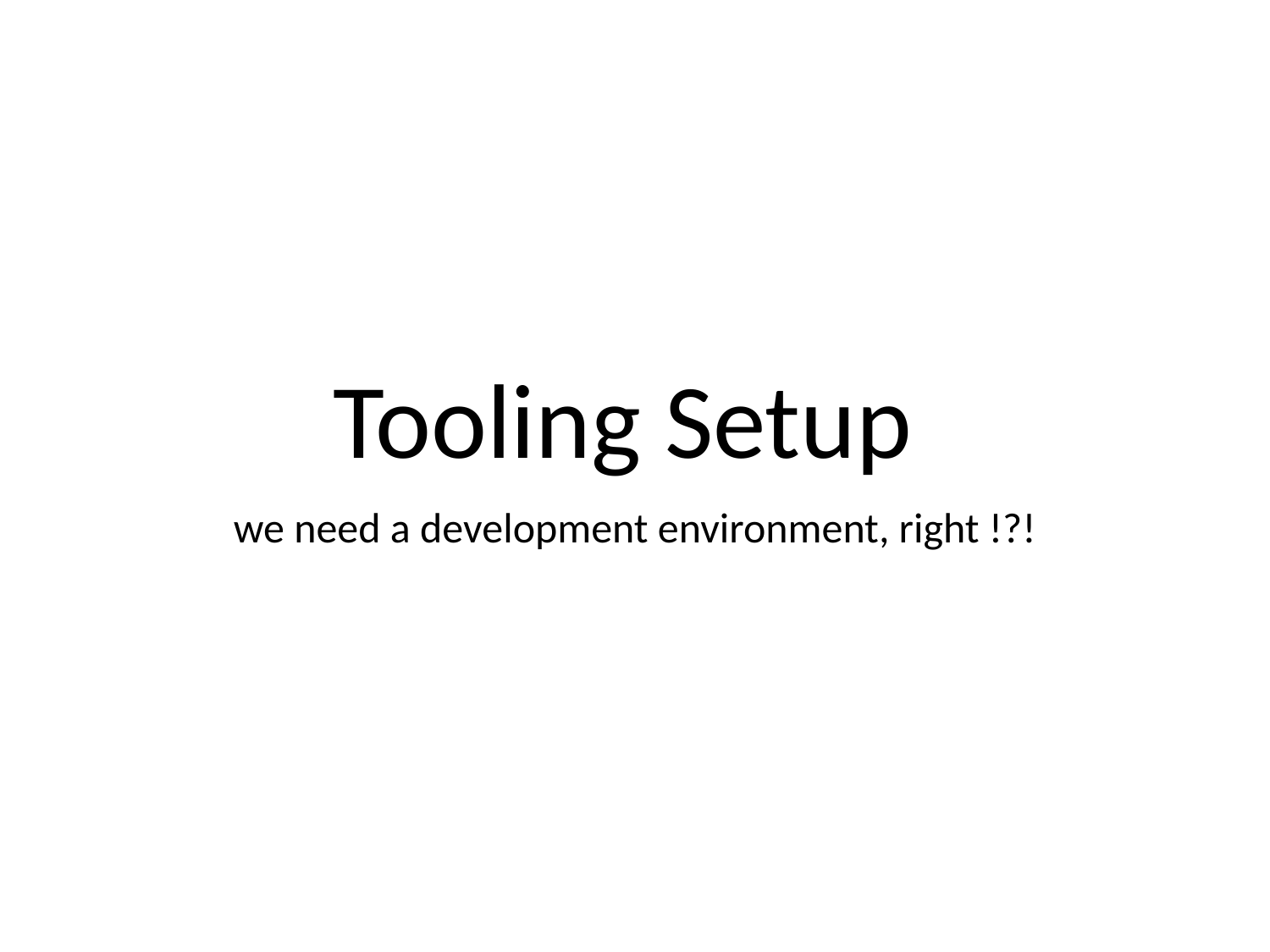

# Tooling Setup
we need a development environment, right !?!